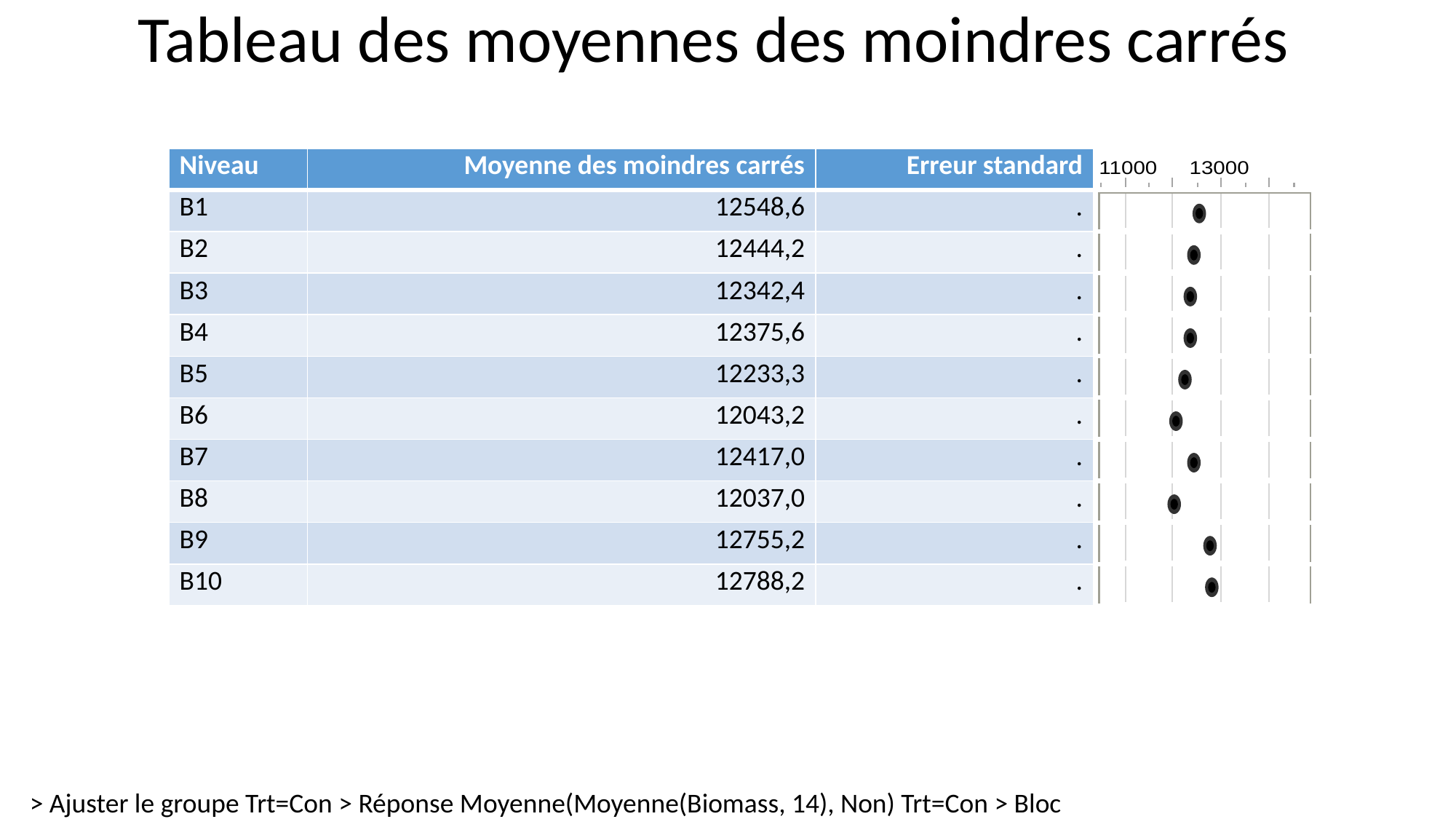

# Tableau des moyennes des moindres carrés
| Niveau | Moyenne des moindres carrés | Erreur standard |  |
| --- | --- | --- | --- |
| B1 | 12548,6 | . |  |
| B2 | 12444,2 | . |  |
| B3 | 12342,4 | . |  |
| B4 | 12375,6 | . |  |
| B5 | 12233,3 | . |  |
| B6 | 12043,2 | . |  |
| B7 | 12417,0 | . |  |
| B8 | 12037,0 | . |  |
| B9 | 12755,2 | . |  |
| B10 | 12788,2 | . |  |
> Ajuster le groupe Trt=Con > Réponse Moyenne(Moyenne(Biomass, 14), Non) Trt=Con > Bloc